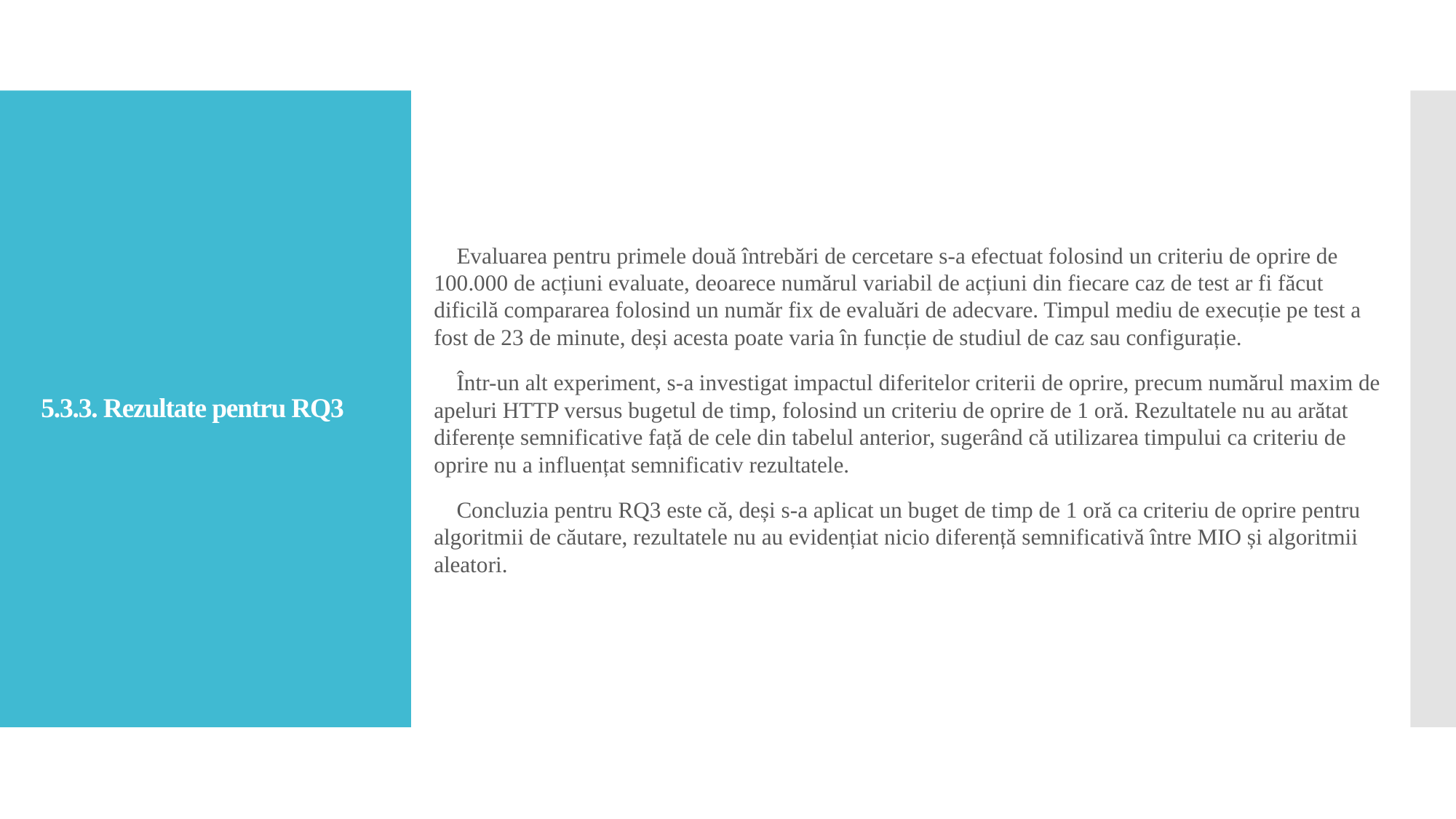

Evaluarea pentru primele două întrebări de cercetare s-a efectuat folosind un criteriu de oprire de 100.000 de acțiuni evaluate, deoarece numărul variabil de acțiuni din fiecare caz de test ar fi făcut dificilă compararea folosind un număr fix de evaluări de adecvare. Timpul mediu de execuție pe test a fost de 23 de minute, deși acesta poate varia în funcție de studiul de caz sau configurație.
 Într-un alt experiment, s-a investigat impactul diferitelor criterii de oprire, precum numărul maxim de apeluri HTTP versus bugetul de timp, folosind un criteriu de oprire de 1 oră. Rezultatele nu au arătat diferențe semnificative față de cele din tabelul anterior, sugerând că utilizarea timpului ca criteriu de oprire nu a influențat semnificativ rezultatele.
 Concluzia pentru RQ3 este că, deși s-a aplicat un buget de timp de 1 oră ca criteriu de oprire pentru algoritmii de căutare, rezultatele nu au evidențiat nicio diferență semnificativă între MIO și algoritmii aleatori.
# 5.3.3. Rezultate pentru RQ3